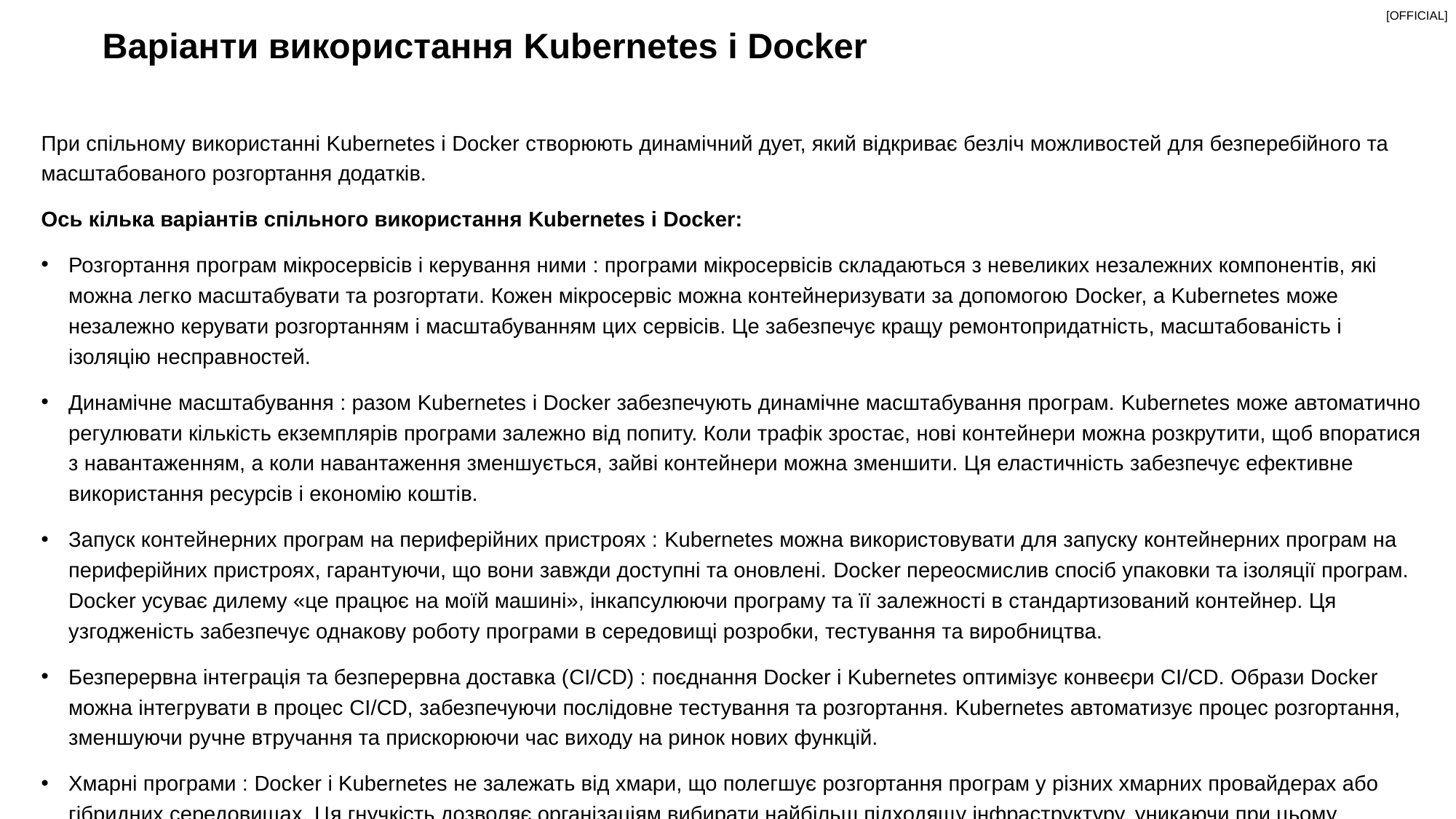

# Варіанти використання Kubernetes і Docker
При спільному використанні Kubernetes і Docker створюють динамічний дует, який відкриває безліч можливостей для безперебійного та масштабованого розгортання додатків.
Ось кілька варіантів спільного використання Kubernetes і Docker:
Розгортання програм мікросервісів і керування ними : програми мікросервісів складаються з невеликих незалежних компонентів, які можна легко масштабувати та розгортати. Кожен мікросервіс можна контейнеризувати за допомогою Docker, а Kubernetes може незалежно керувати розгортанням і масштабуванням цих сервісів. Це забезпечує кращу ремонтопридатність, масштабованість і ізоляцію несправностей.
Динамічне масштабування : разом Kubernetes і Docker забезпечують динамічне масштабування програм. Kubernetes може автоматично регулювати кількість екземплярів програми залежно від попиту. Коли трафік зростає, нові контейнери можна розкрутити, щоб впоратися з навантаженням, а коли навантаження зменшується, зайві контейнери можна зменшити. Ця еластичність забезпечує ефективне використання ресурсів і економію коштів.
Запуск контейнерних програм на периферійних пристроях : Kubernetes можна використовувати для запуску контейнерних програм на периферійних пристроях, гарантуючи, що вони завжди доступні та оновлені. Docker переосмислив спосіб упаковки та ізоляції програм. Docker усуває дилему «це працює на моїй машині», інкапсулюючи програму та її залежності в стандартизований контейнер. Ця узгодженість забезпечує однакову роботу програми в середовищі розробки, тестування та виробництва.
Безперервна інтеграція та безперервна доставка (CI/CD) : поєднання Docker і Kubernetes оптимізує конвеєри CI/CD. Образи Docker можна інтегрувати в процес CI/CD, забезпечуючи послідовне тестування та розгортання. Kubernetes автоматизує процес розгортання, зменшуючи ручне втручання та прискорюючи час виходу на ринок нових функцій.
Хмарні програми : Docker і Kubernetes не залежать від хмари, що полегшує розгортання програм у різних хмарних провайдерах або гібридних середовищах. Ця гнучкість дозволяє організаціям вибирати найбільш підходящу інфраструктуру, уникаючи при цьому прив’язки до постачальника.